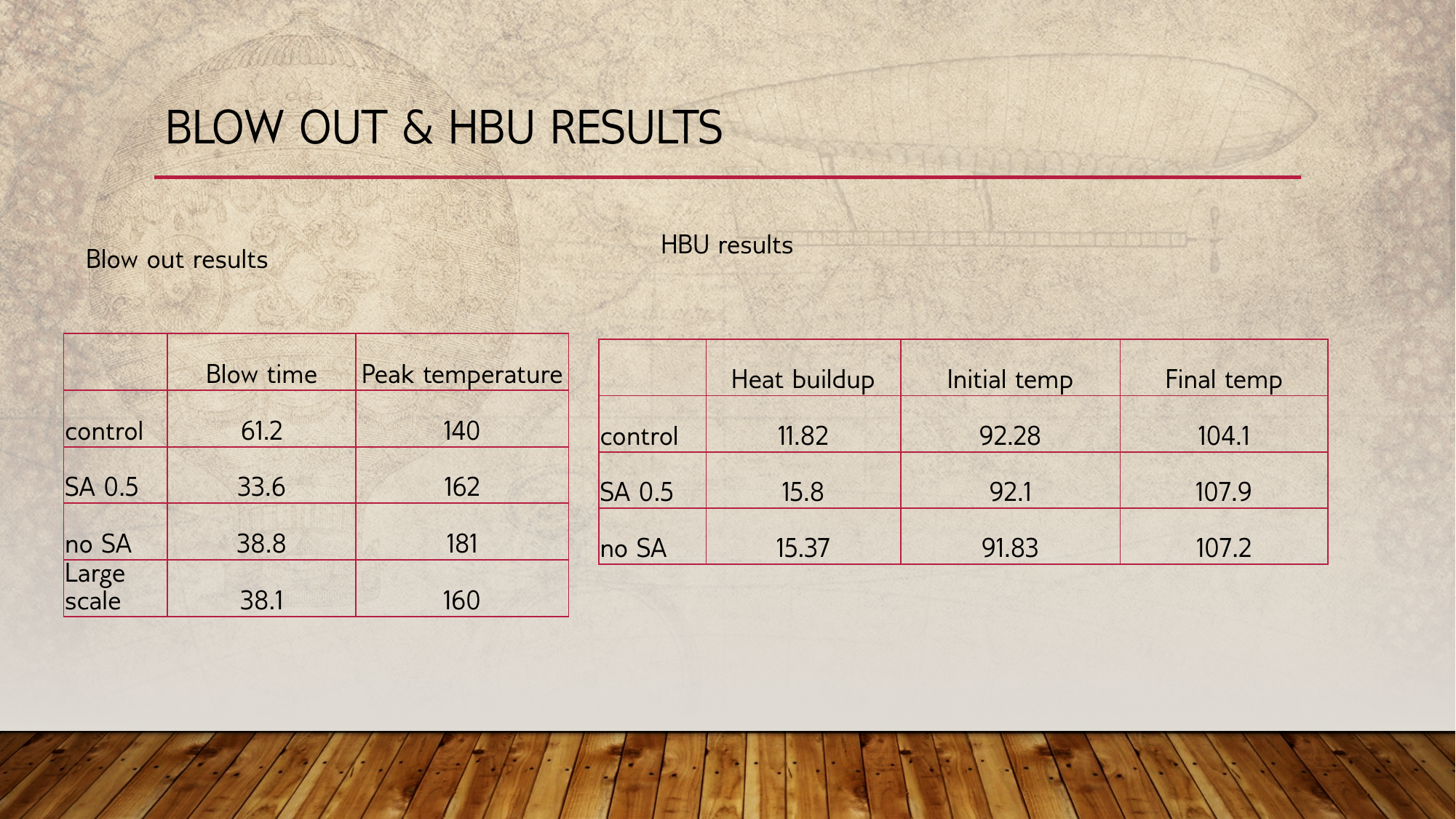

# Blow out & hbu results
HBU results
Blow out results
|  | Blow time | Peak temperature |
| --- | --- | --- |
| control | 61.2 | 140 |
| SA 0.5 | 33.6 | 162 |
| no SA | 38.8 | 181 |
| Large scale | 38.1 | 160 |
|  | Heat buildup | Initial temp | Final temp |
| --- | --- | --- | --- |
| control | 11.82 | 92.28 | 104.1 |
| SA 0.5 | 15.8 | 92.1 | 107.9 |
| no SA | 15.37 | 91.83 | 107.2 |